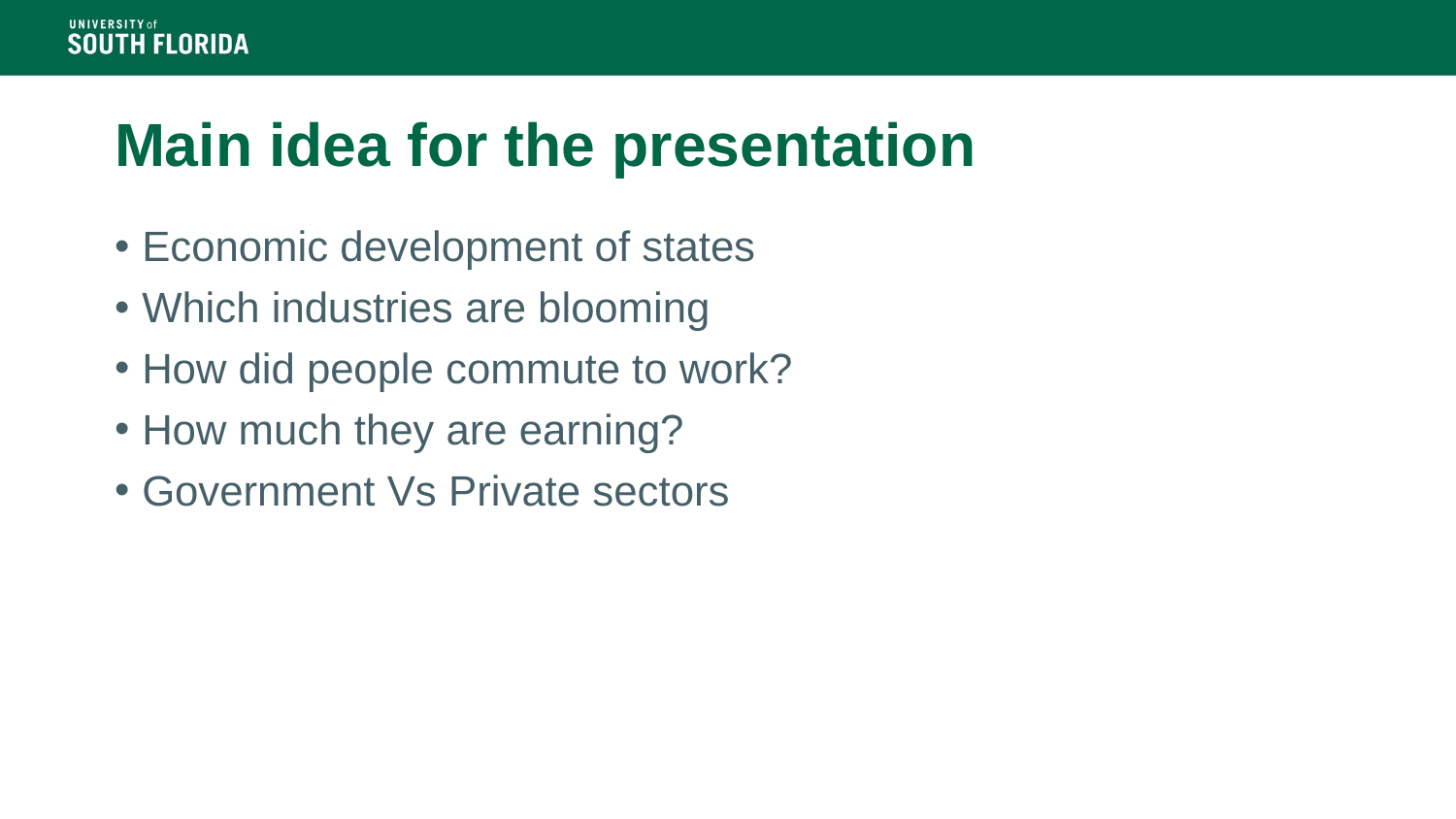

# Main idea for the presentation
Economic development of states
Which industries are blooming
How did people commute to work?
How much they are earning?
Government Vs Private sectors